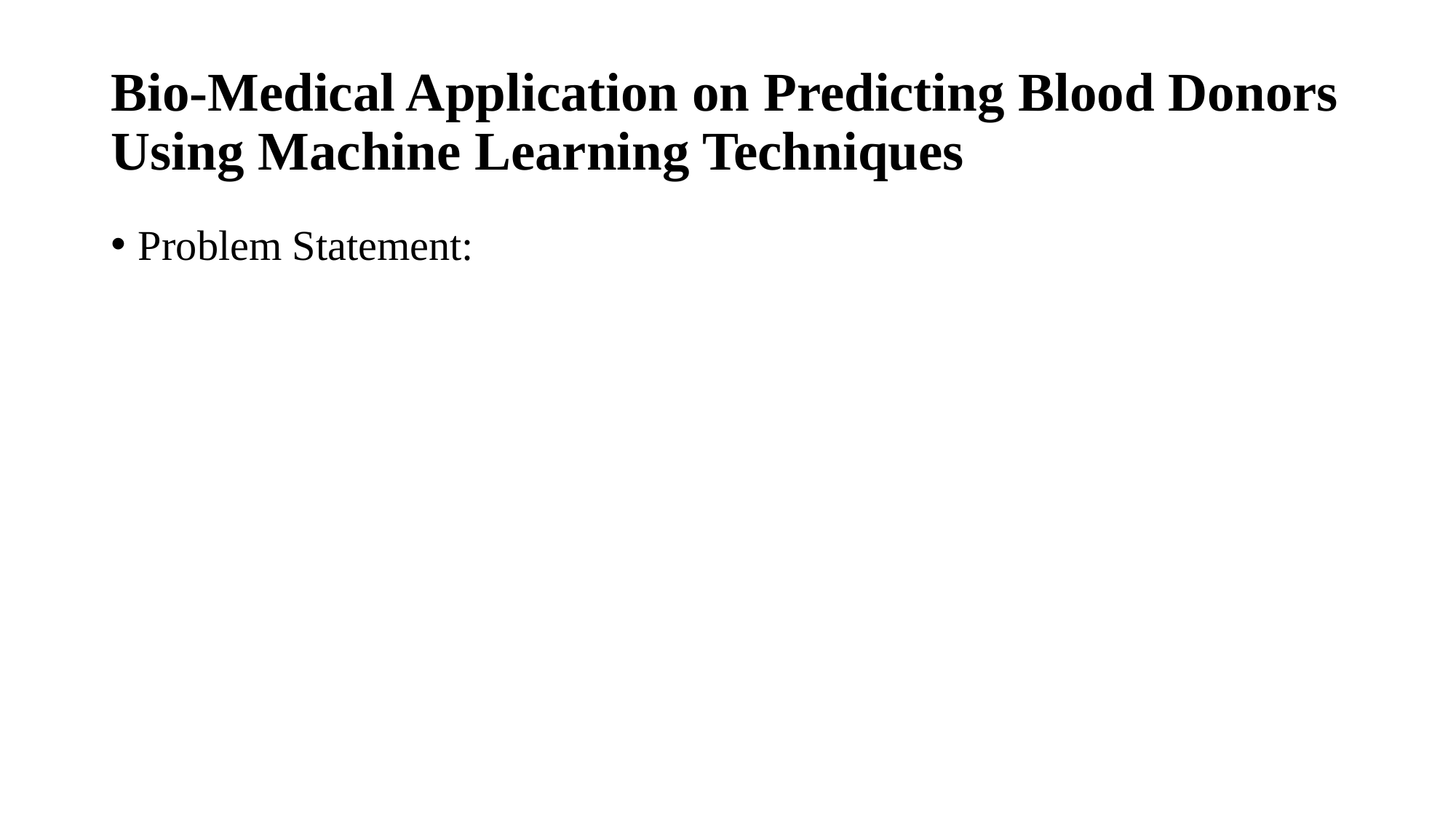

# Bio-Medical Application on Predicting Blood Donors Using Machine Learning Techniques
Problem Statement: